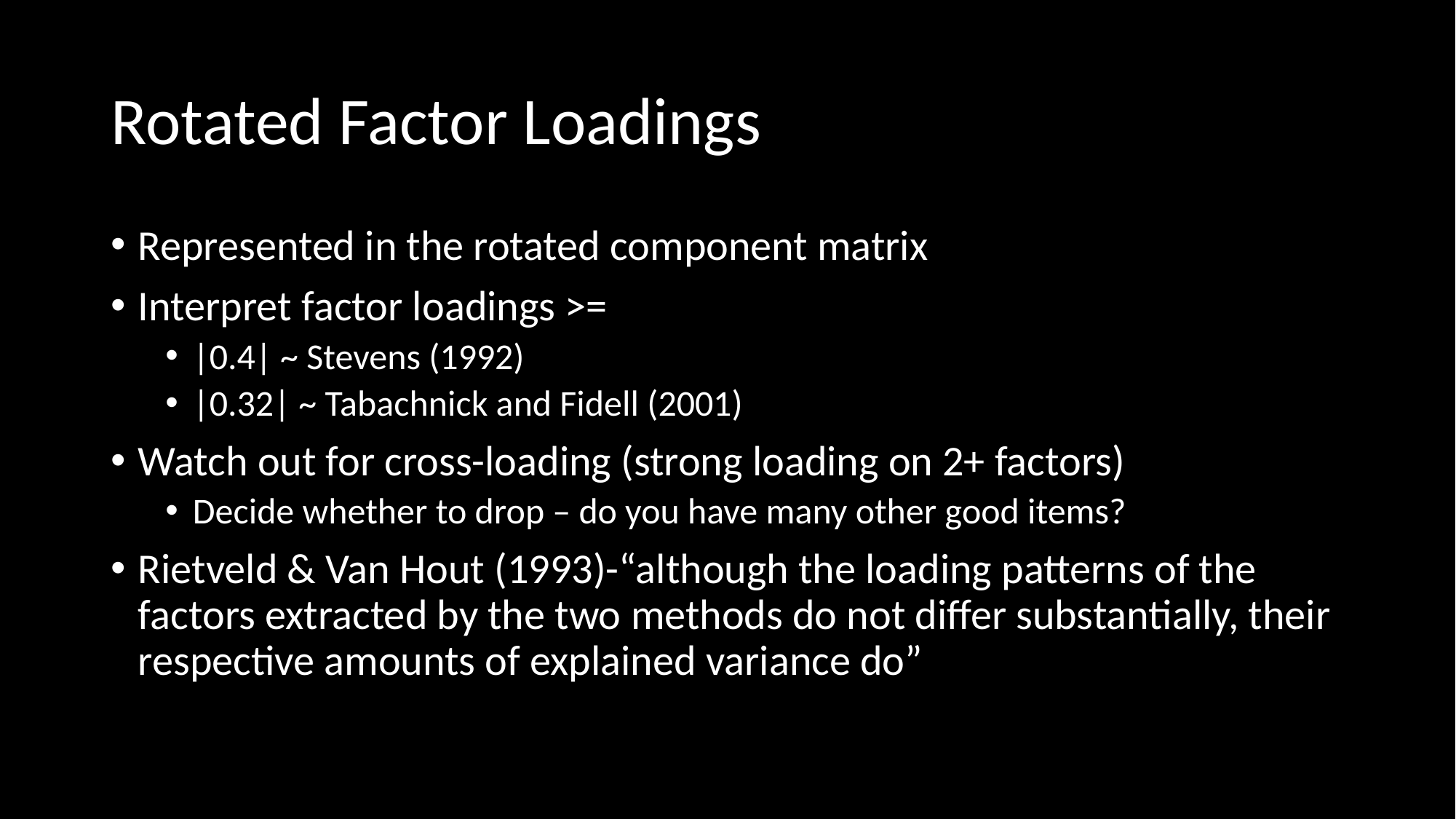

# Rotated Factor Loadings
Represented in the rotated component matrix
Interpret factor loadings >=
|0.4| ~ Stevens (1992)
|0.32| ~ Tabachnick and Fidell (2001)
Watch out for cross-loading (strong loading on 2+ factors)
Decide whether to drop – do you have many other good items?
Rietveld & Van Hout (1993)-“although the loading patterns of the factors extracted by the two methods do not differ substantially, their respective amounts of explained variance do”